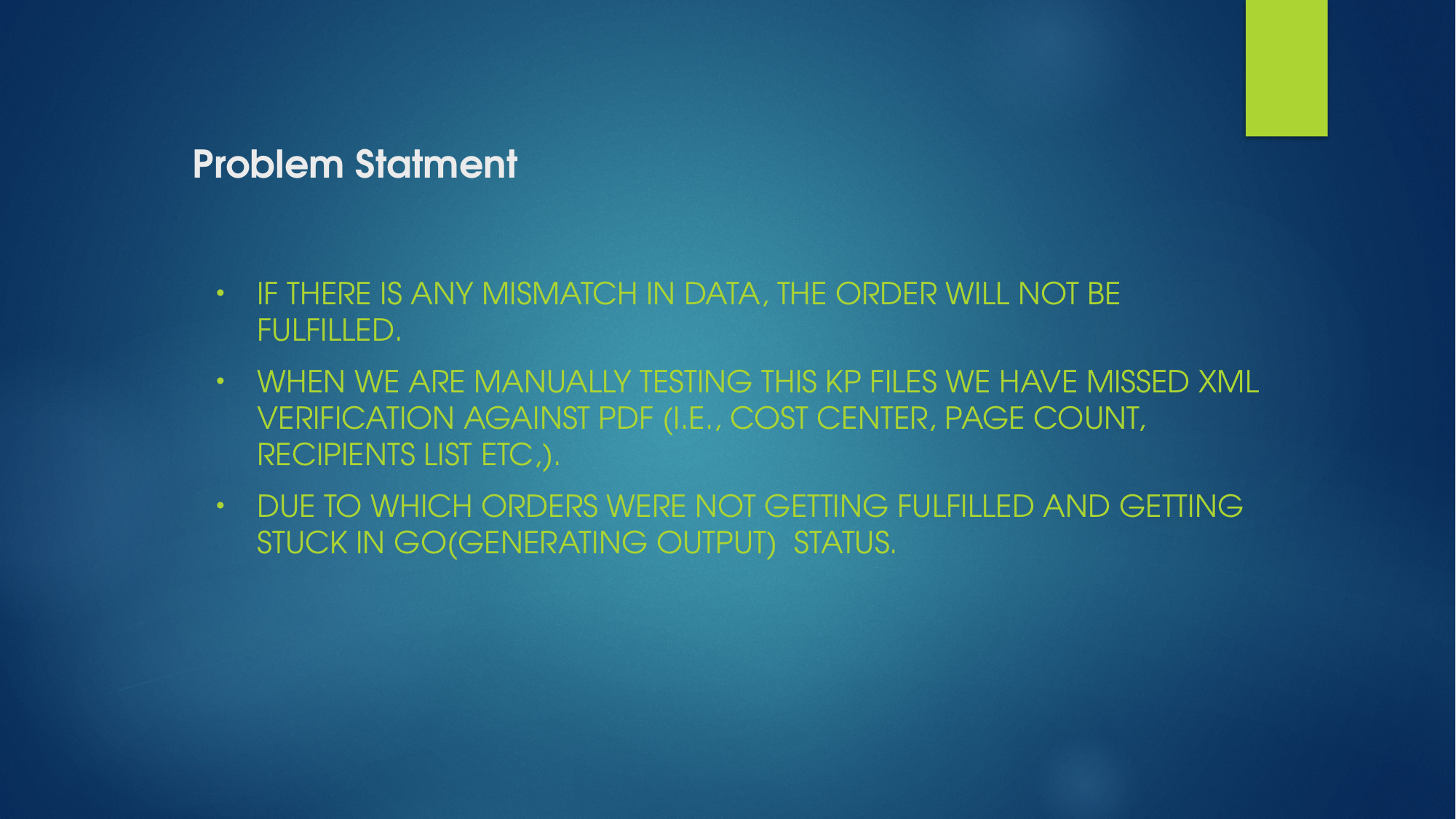

# Problem Statment
If there is any mismatch in data, the order will not be fulfilled.
When we are manually testing this KP files we have missed xml verification against PDF (i.e., Cost Center, Page Count, Recipients list etc,).
Due to which orders were not getting fulfilled and getting stuck in GO(Generating output)  status.